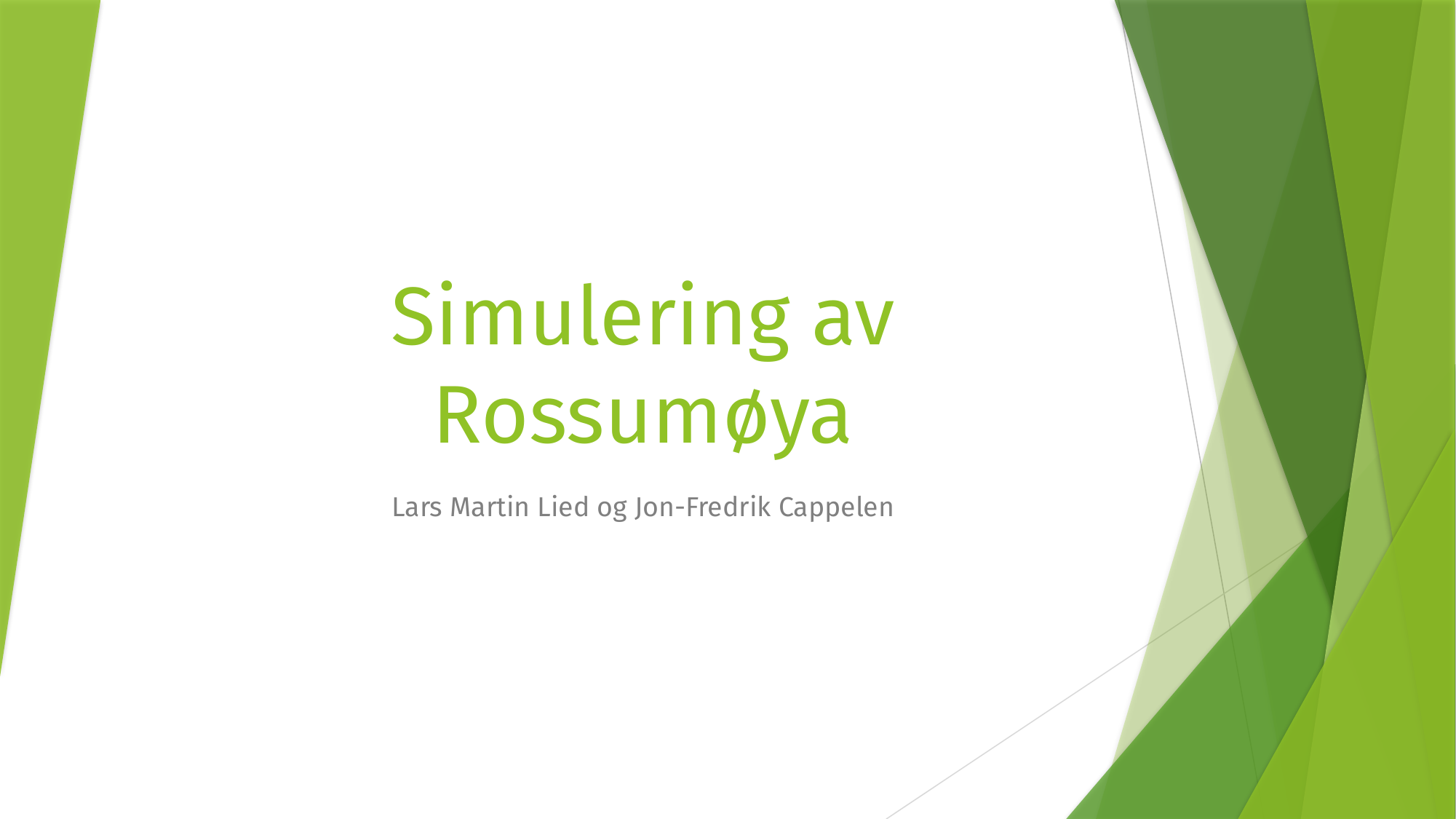

# Simulering av Rossumøya
Lars Martin Lied og Jon-Fredrik Cappelen